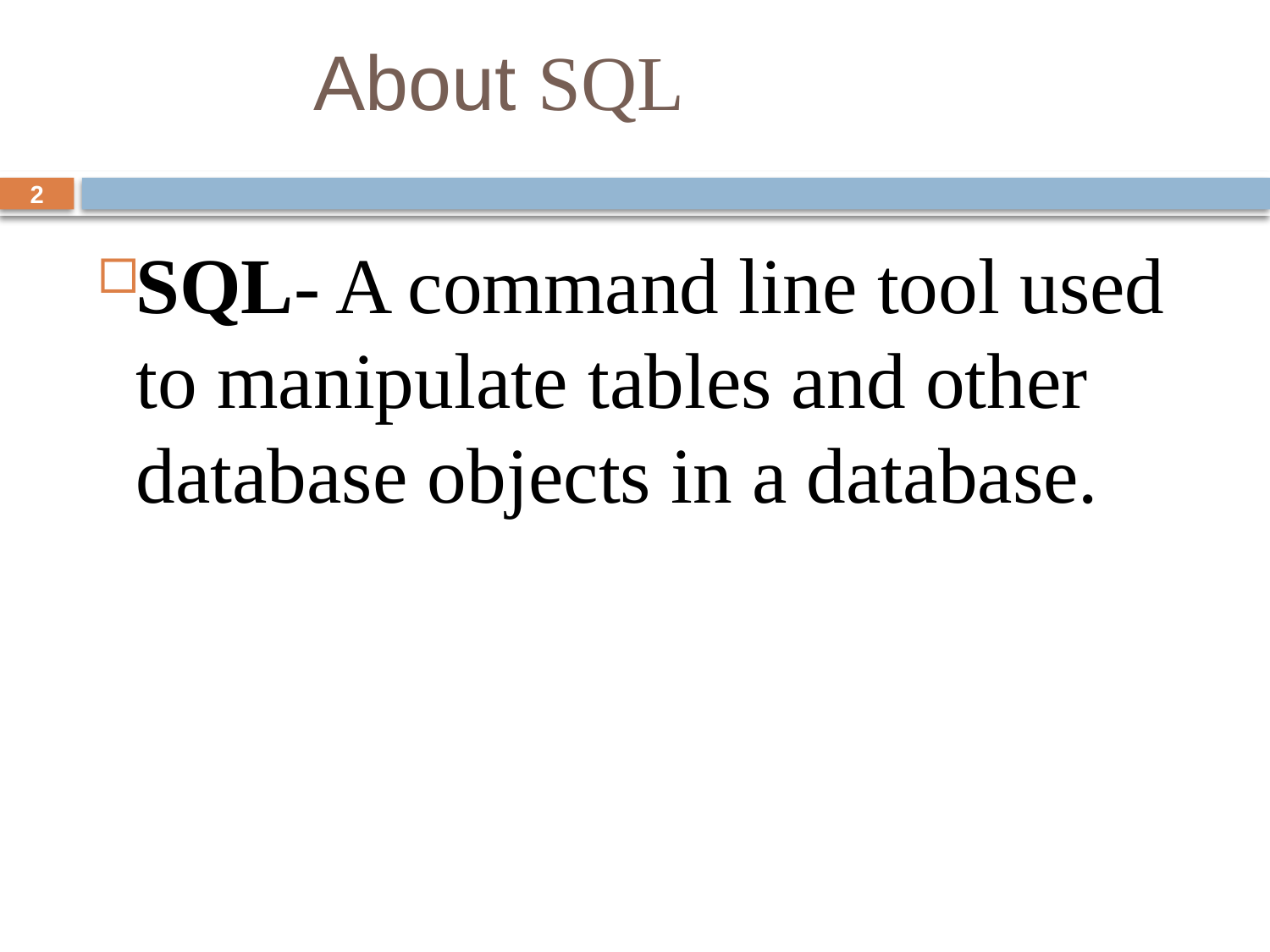

# About SQL
2

SQL- A command line tool used to manipulate tables and other database objects in a database.